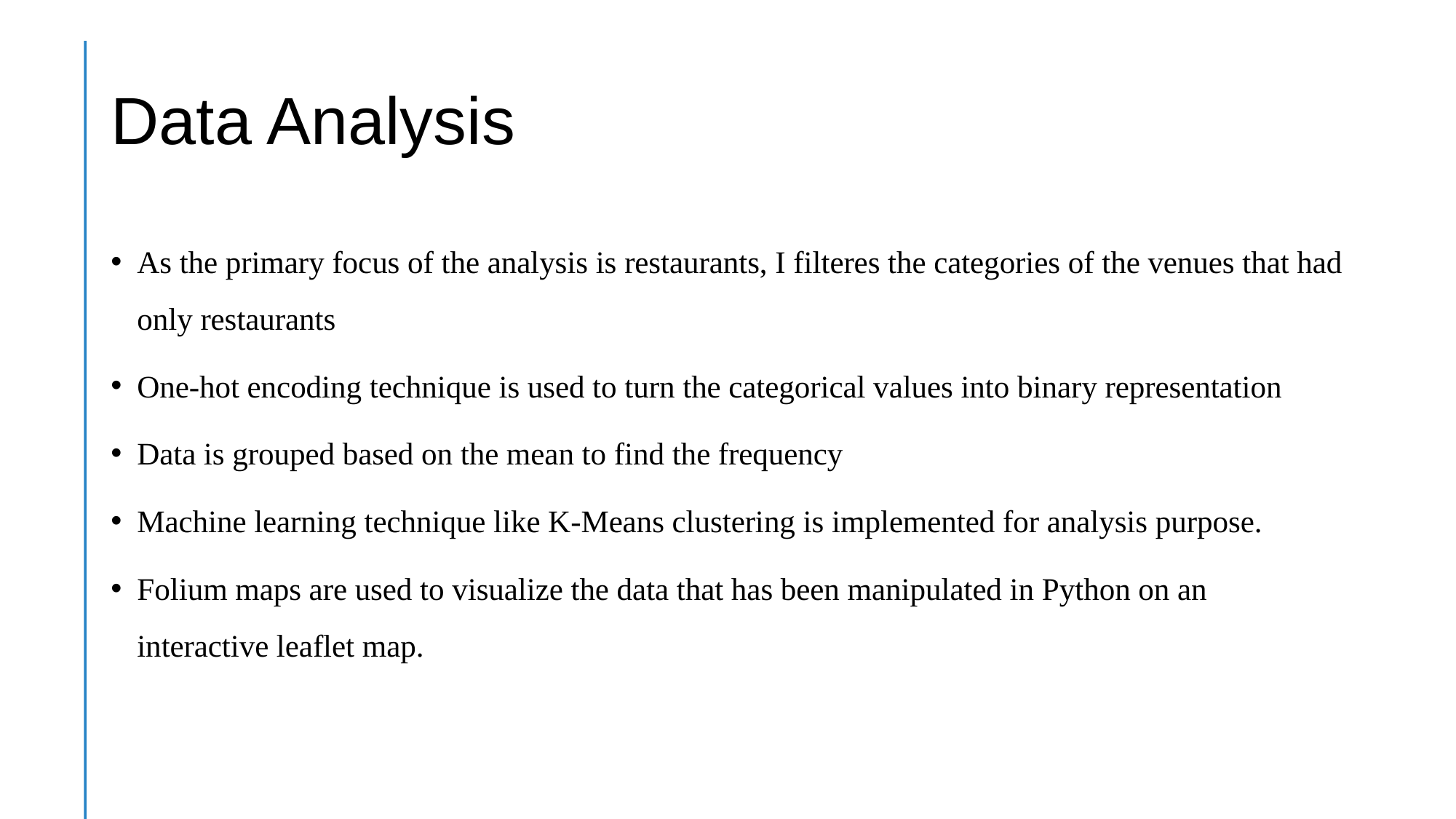

# Data Analysis
As the primary focus of the analysis is restaurants, I filteres the categories of the venues that had only restaurants
One-hot encoding technique is used to turn the categorical values into binary representation
Data is grouped based on the mean to find the frequency
Machine learning technique like K-Means clustering is implemented for analysis purpose.
Folium maps are used to visualize the data that has been manipulated in Python on an interactive leaflet map.